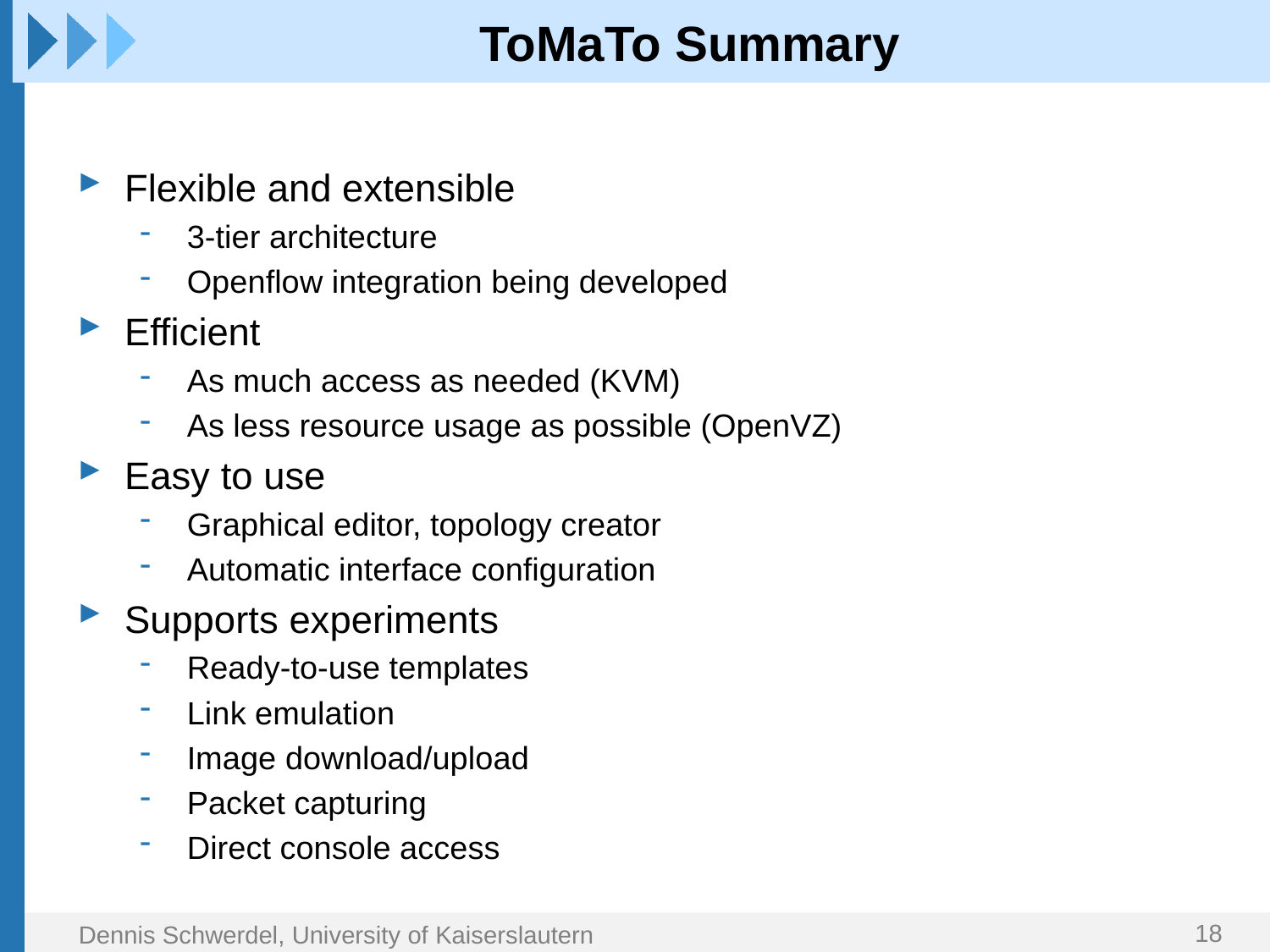

# ToMaTo Summary
Flexible and extensible
3-tier architecture
Openflow integration being developed
Efficient
As much access as needed (KVM)
As less resource usage as possible (OpenVZ)
Easy to use
Graphical editor, topology creator
Automatic interface configuration
Supports experiments
Ready-to-use templates
Link emulation
Image download/upload
Packet capturing
Direct console access